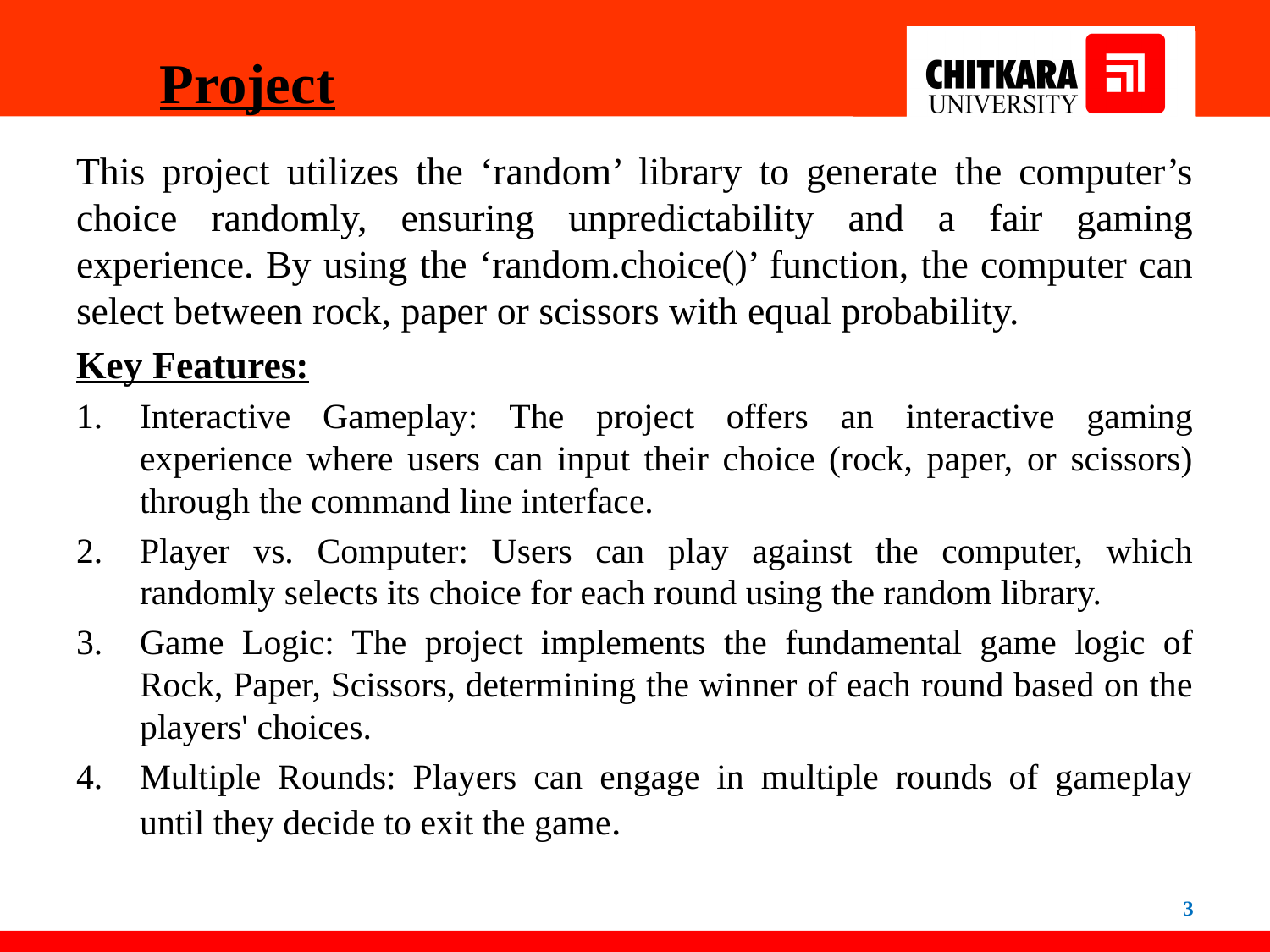

# Project
This project utilizes the ‘random’ library to generate the computer’s choice randomly, ensuring unpredictability and a fair gaming experience. By using the ‘random.choice()’ function, the computer can select between rock, paper or scissors with equal probability.
Key Features:
Interactive Gameplay: The project offers an interactive gaming experience where users can input their choice (rock, paper, or scissors) through the command line interface.
Player vs. Computer: Users can play against the computer, which randomly selects its choice for each round using the random library.
Game Logic: The project implements the fundamental game logic of Rock, Paper, Scissors, determining the winner of each round based on the players' choices.
Multiple Rounds: Players can engage in multiple rounds of gameplay until they decide to exit the game.
3